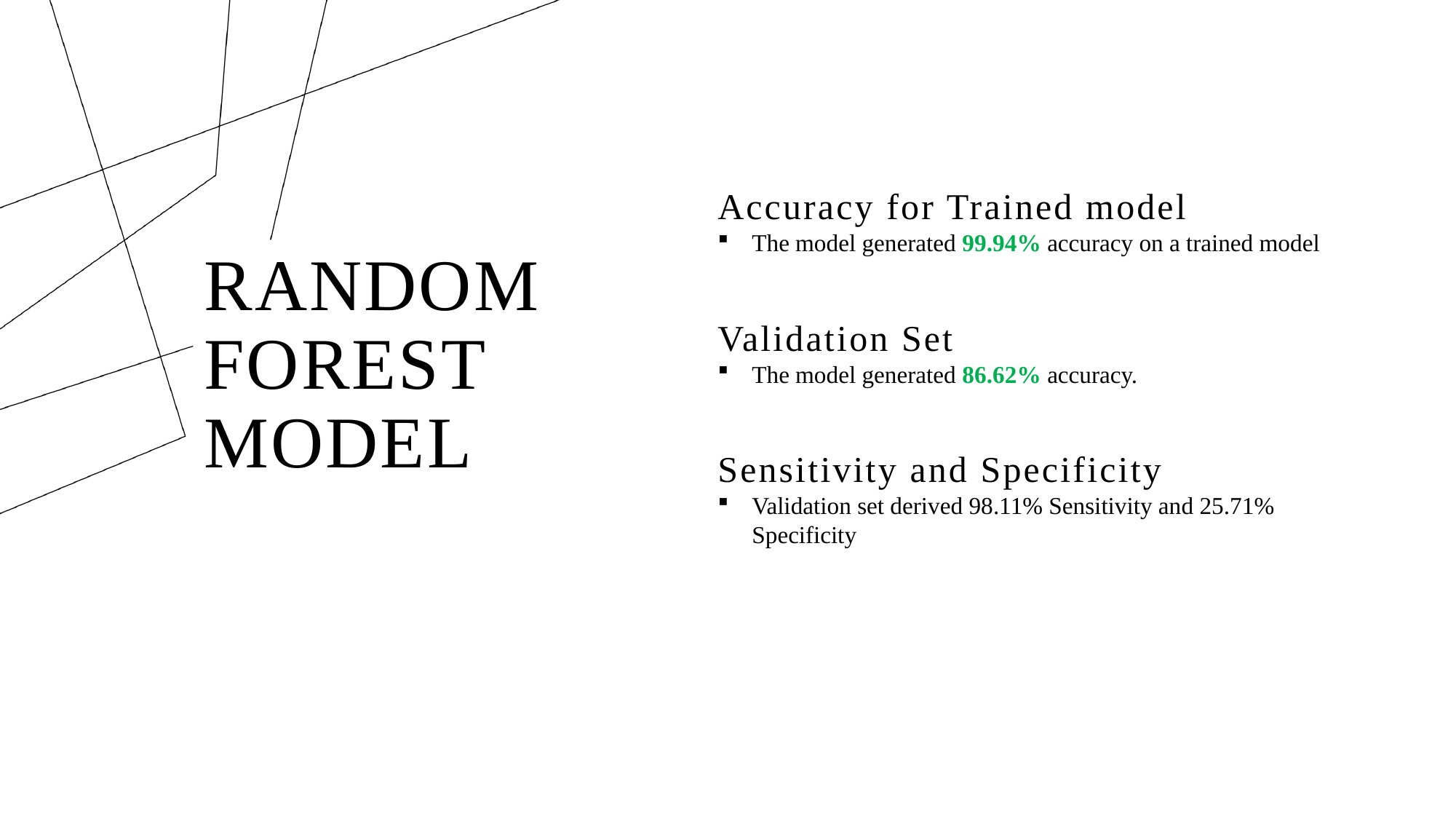

Accuracy for Trained model
The model generated 99.94% accuracy on a trained model
# Random forest Model
Validation Set
The model generated 86.62% accuracy.
Sensitivity and Specificity
Validation set derived 98.11% Sensitivity and 25.71% Specificity